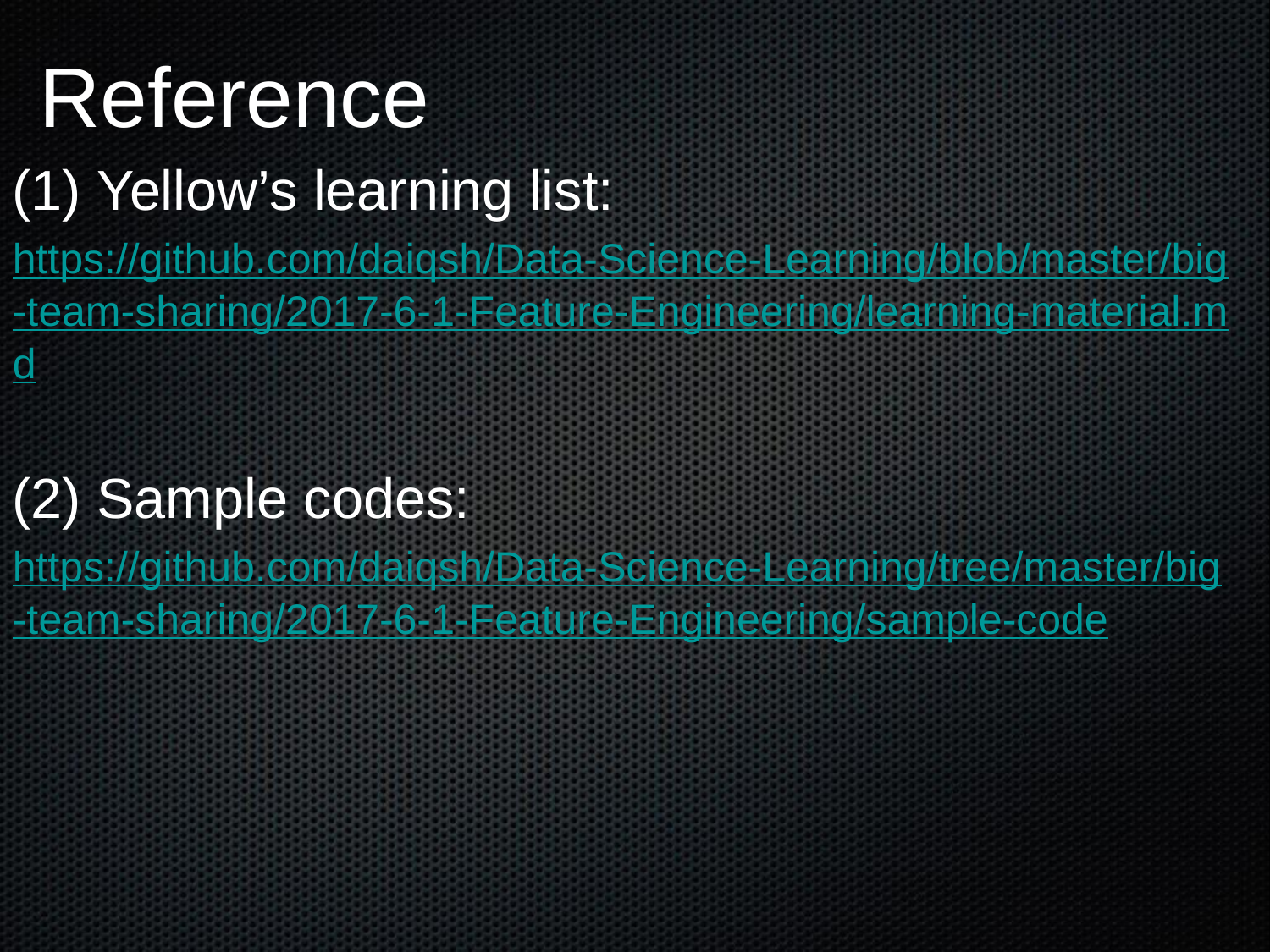

Reference
(1) Yellow’s learning list:
https://github.com/daiqsh/Data-Science-Learning/blob/master/big-team-sharing/2017-6-1-Feature-Engineering/learning-material.md

(2) Sample codes:
https://github.com/daiqsh/Data-Science-Learning/tree/master/big-team-sharing/2017-6-1-Feature-Engineering/sample-code